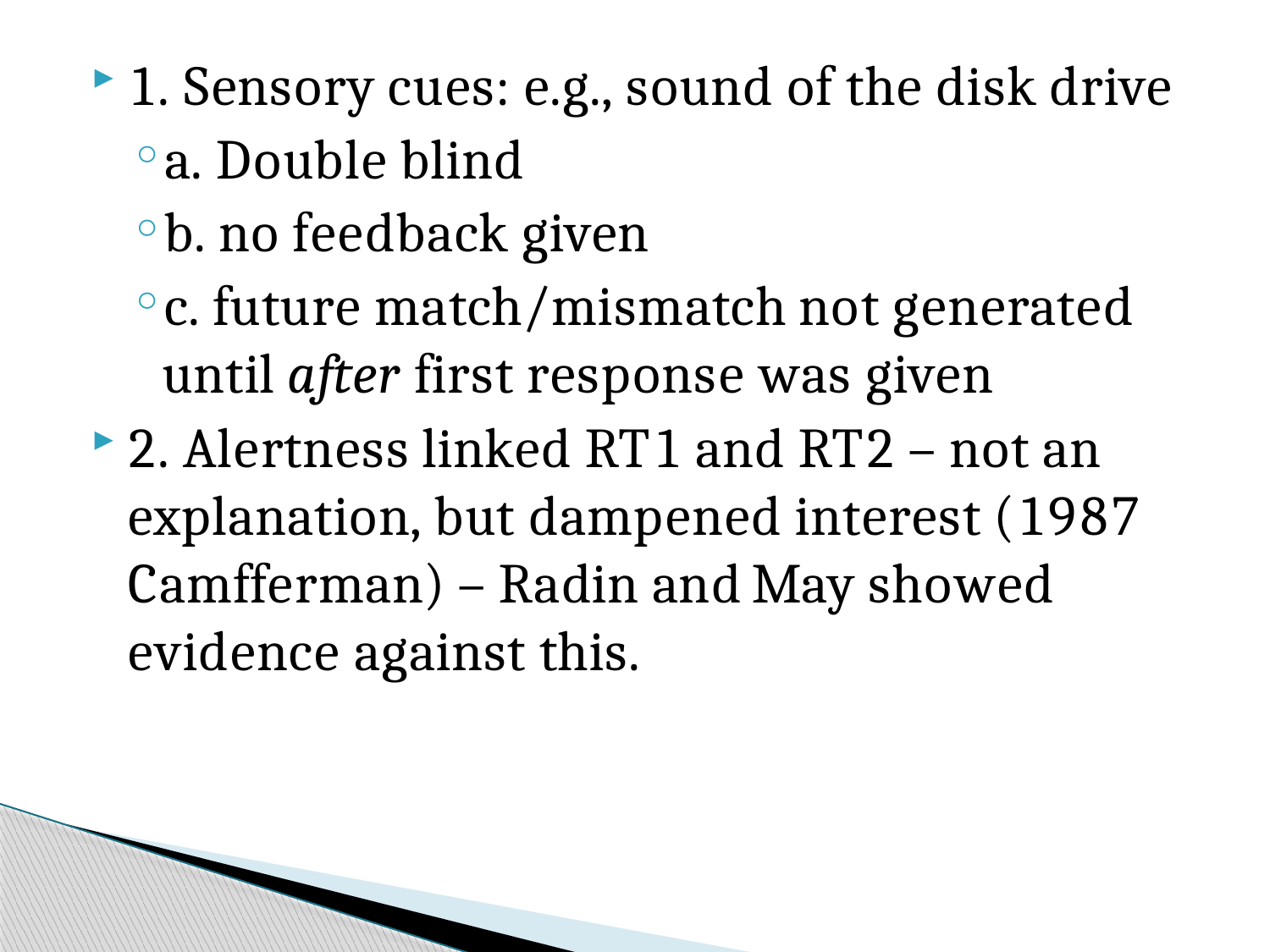

1. Sensory cues: e.g., sound of the disk drive
a. Double blind
b. no feedback given
c. future match/mismatch not generated until after first response was given
2. Alertness linked RT1 and RT2 – not an explanation, but dampened interest (1987 Camfferman) – Radin and May showed evidence against this.

#